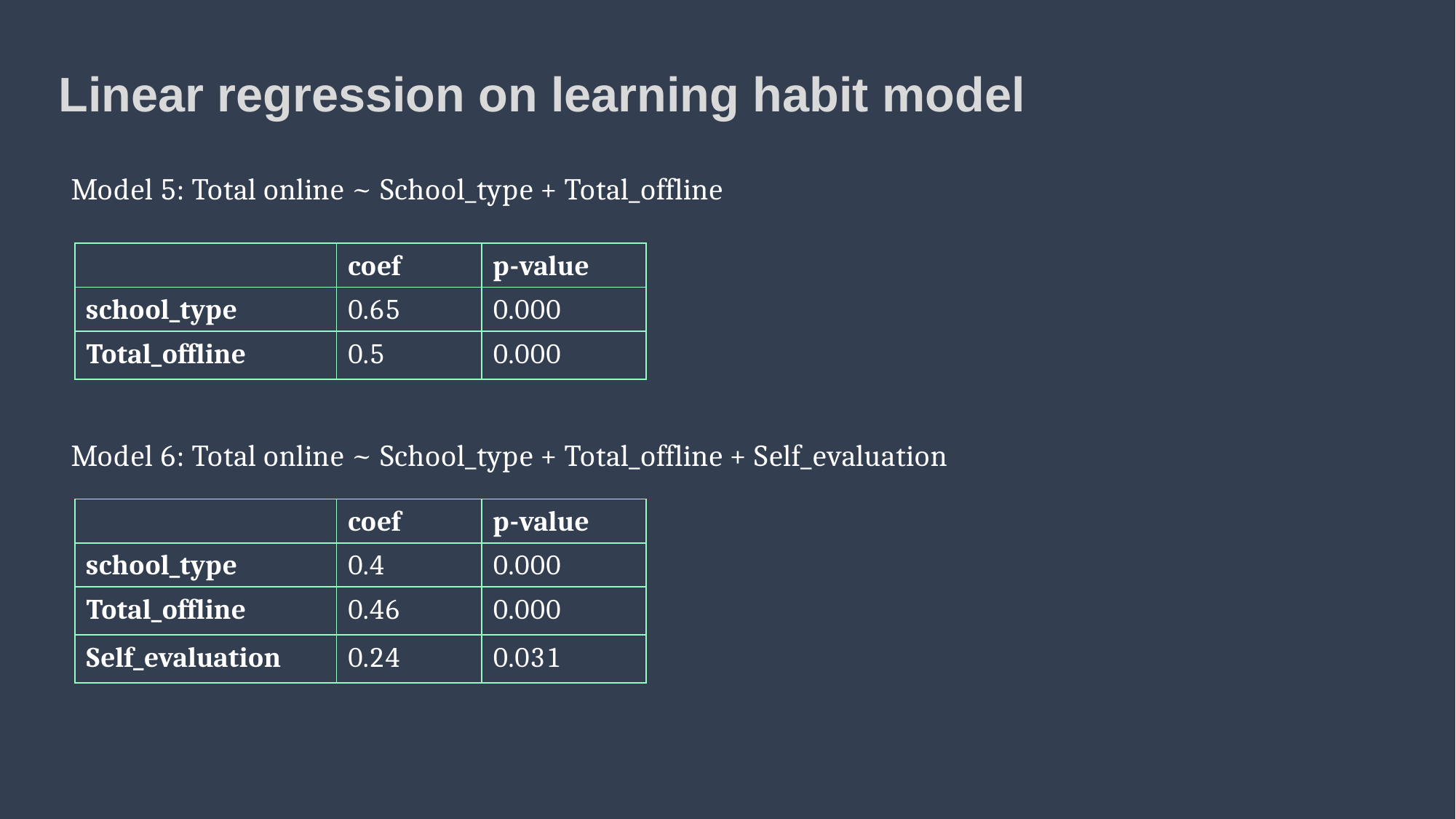

Linear regression on learning habit model
Model 5: Total online ~ School_type + Total_offline
|  | coef | p-value |
| --- | --- | --- |
| school\_type | 0.65 | 0.000 |
| Total\_offline | 0.5 | 0.000 |
Model 6: Total online ~ School_type + Total_offline + Self_evaluation
|  | coef | p-value |
| --- | --- | --- |
| school\_type | 0.4 | 0.000 |
| Total\_offline | 0.46 | 0.000 |
| Self\_evaluation | 0.24 | 0.031 |